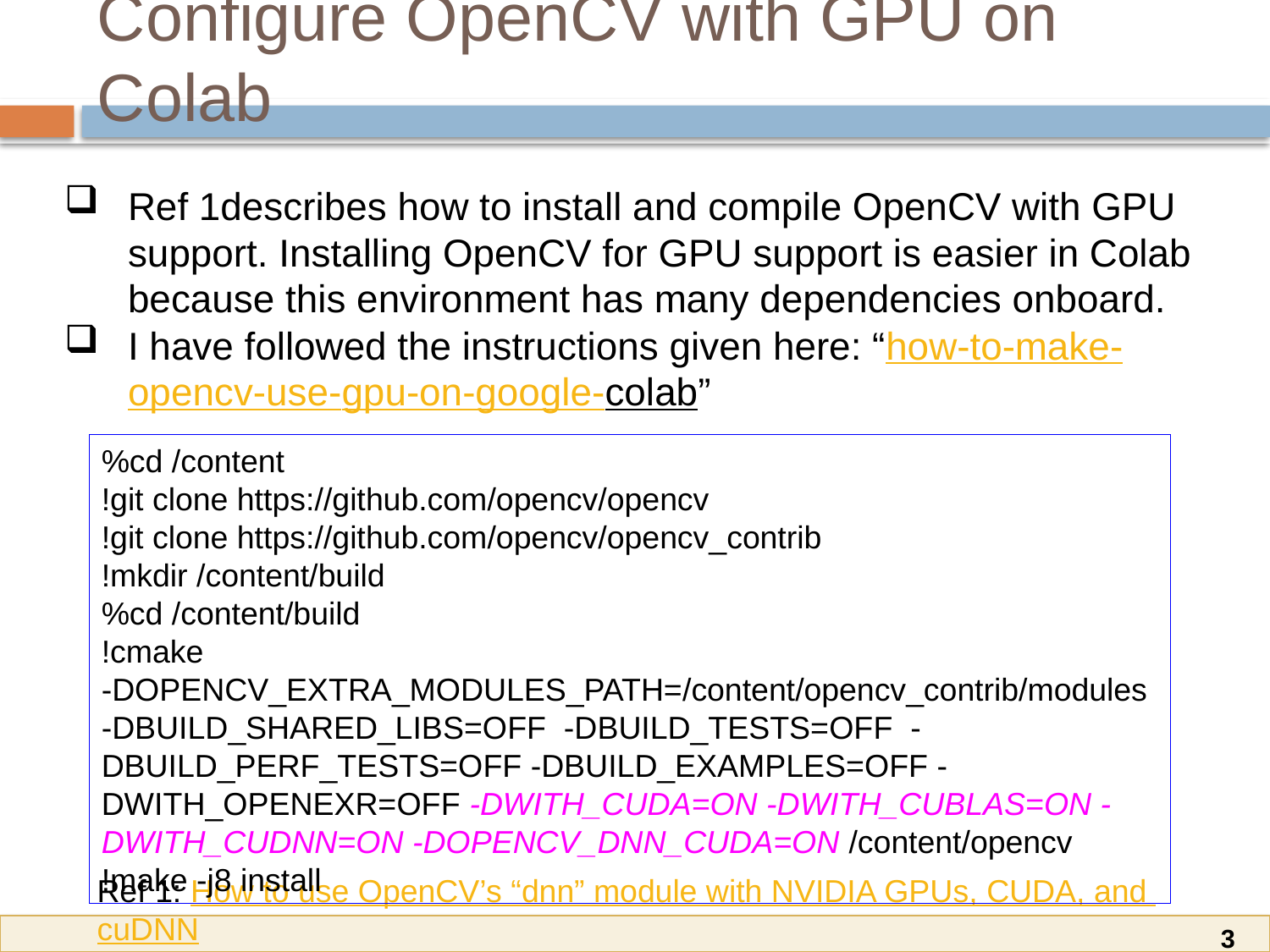

# Configure OpenCV with GPU on Colab
Ref 1describes how to install and compile OpenCV with GPU support. Installing OpenCV for GPU support is easier in Colab because this environment has many dependencies onboard.
I have followed the instructions given here: “how-to-make-opencv-use-gpu-on-google-colab”
%cd /content
!git clone https://github.com/opencv/opencv
!git clone https://github.com/opencv/opencv_contrib
!mkdir /content/build
%cd /content/build
!cmake -DOPENCV_EXTRA_MODULES_PATH=/content/opencv_contrib/modules  -DBUILD_SHARED_LIBS=OFF  -DBUILD_TESTS=OFF  -DBUILD_PERF_TESTS=OFF -DBUILD_EXAMPLES=OFF -DWITH_OPENEXR=OFF -DWITH_CUDA=ON -DWITH_CUBLAS=ON -DWITH_CUDNN=ON -DOPENCV_DNN_CUDA=ON /content/opencv
!make -j8 install
Ref 1: How to use OpenCV’s “dnn” module with NVIDIA GPUs, CUDA, and cuDNN
3